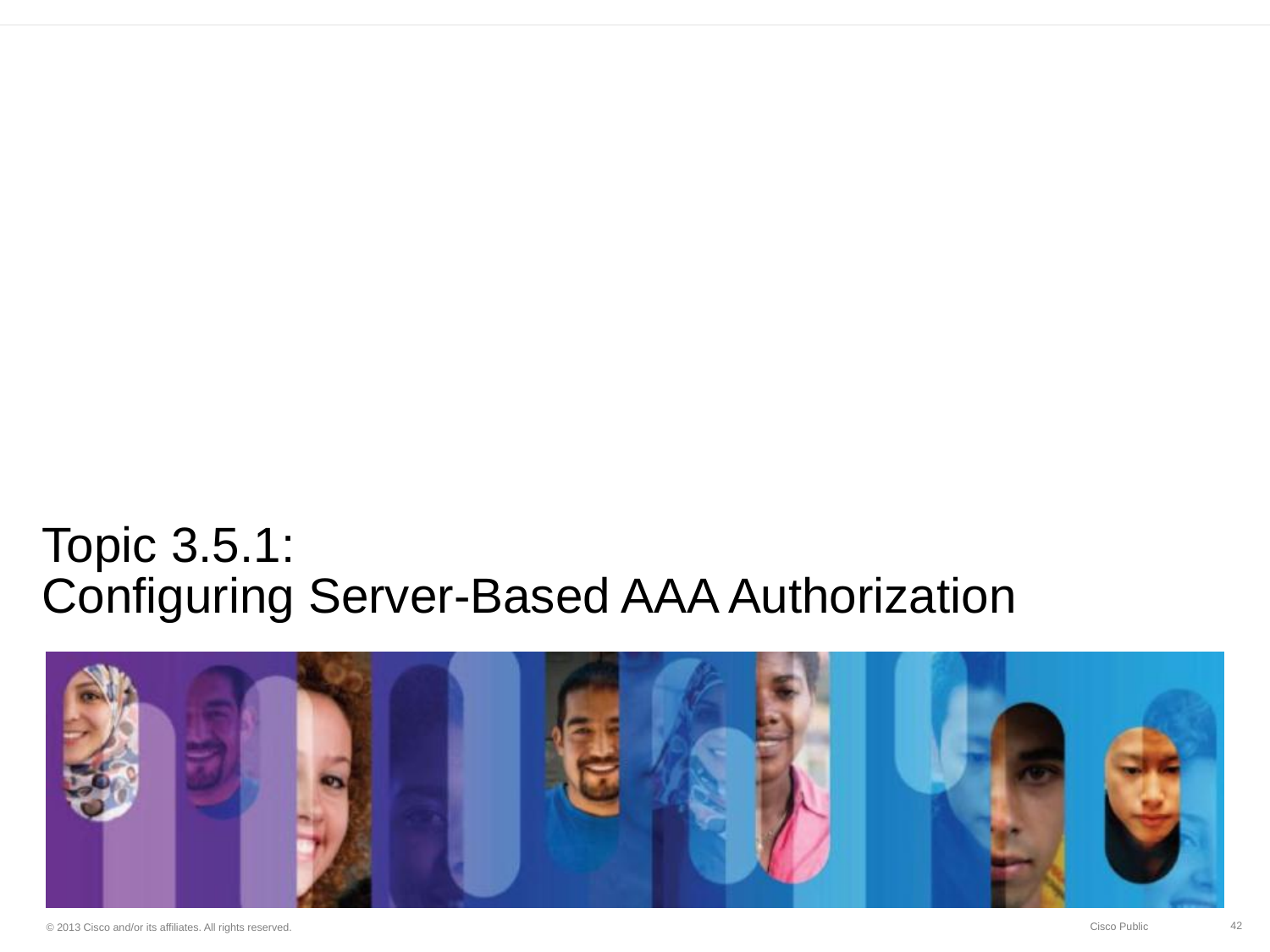

# Topic 3.5.1: Configuring Server-Based AAA Authorization